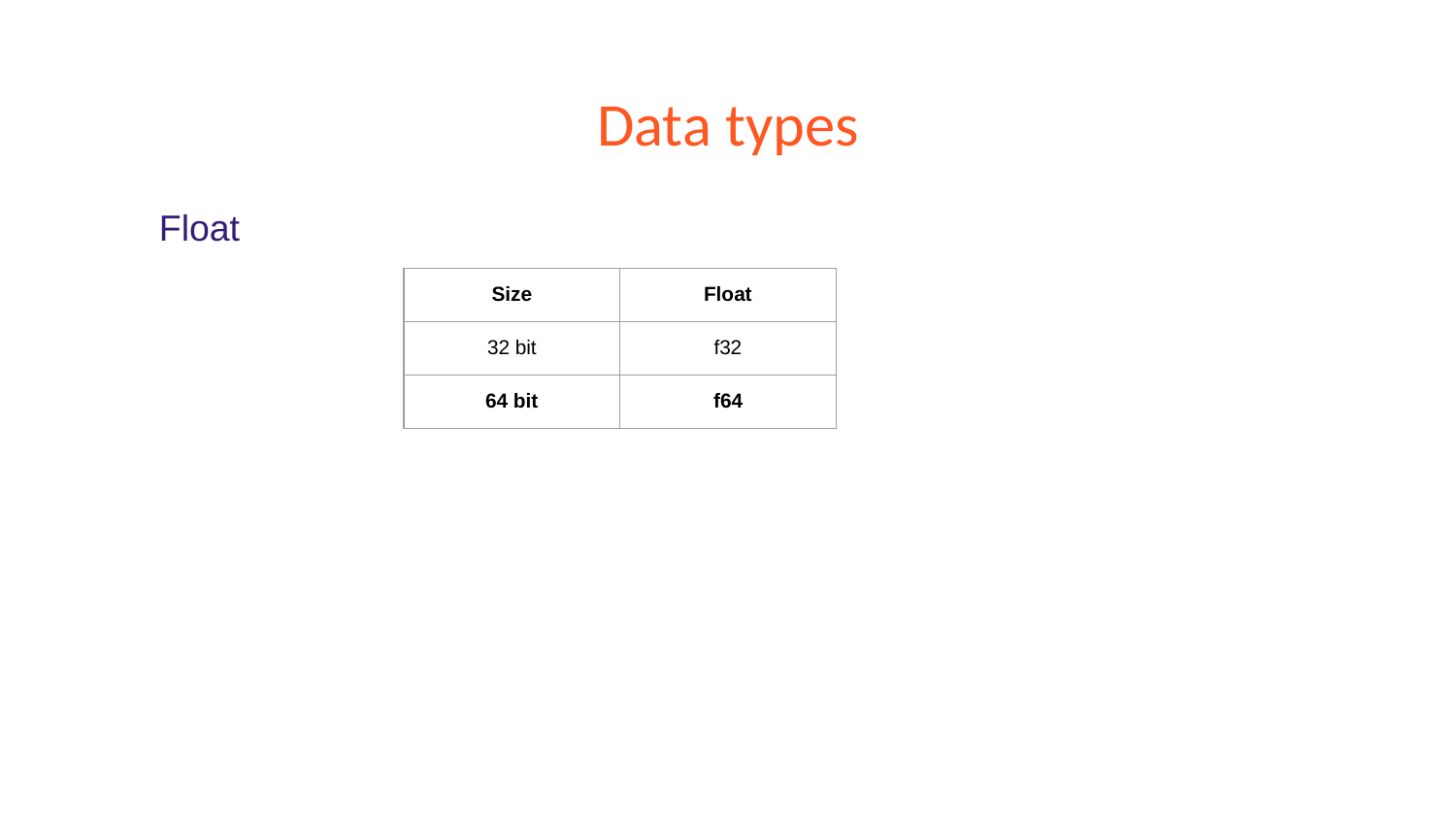

# Data types
Float

| Size | Float |
| --- | --- |
| 32 bit | f32 |
| 64 bit | f64 |